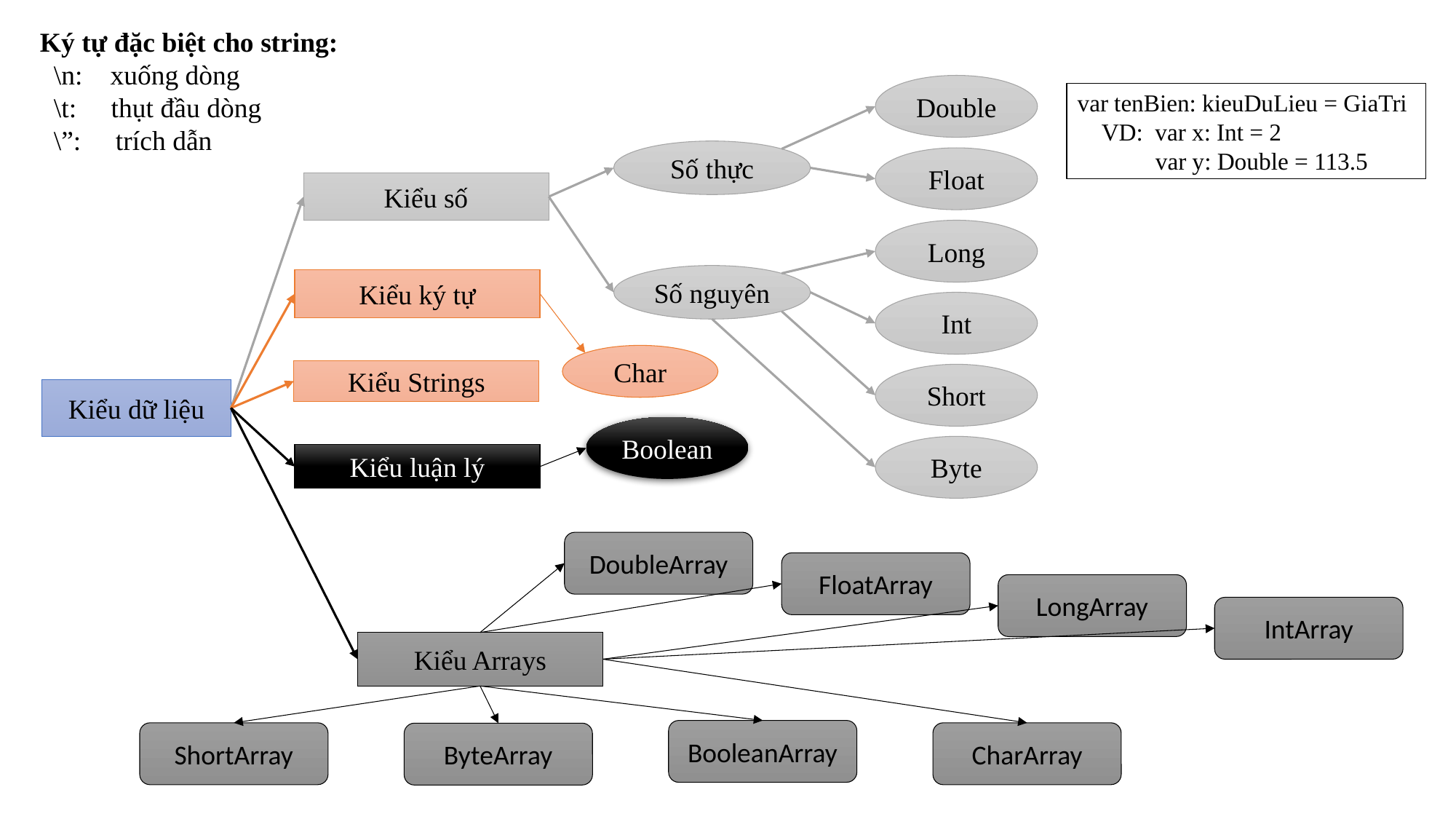

Ký tự đặc biệt cho string:
  \n:    xuống dòng
  \t:     thụt đầu dòng
  \”:     trích dẫn
Double
var tenBien: kieuDuLieu = GiaTri
    VD:  var x: Int = 2
             var y: Double = 113.5
Số thực
Float
Kiểu số
Long
Số nguyên
Kiểu ký tự
Int
Char
Kiểu Strings
Short
Kiểu dữ liệu
Boolean
Byte
Kiểu luận lý
DoubleArray
FloatArray
LongArray
IntArray
Kiểu Arrays
BooleanArray
ShortArray
CharArray
ByteArray